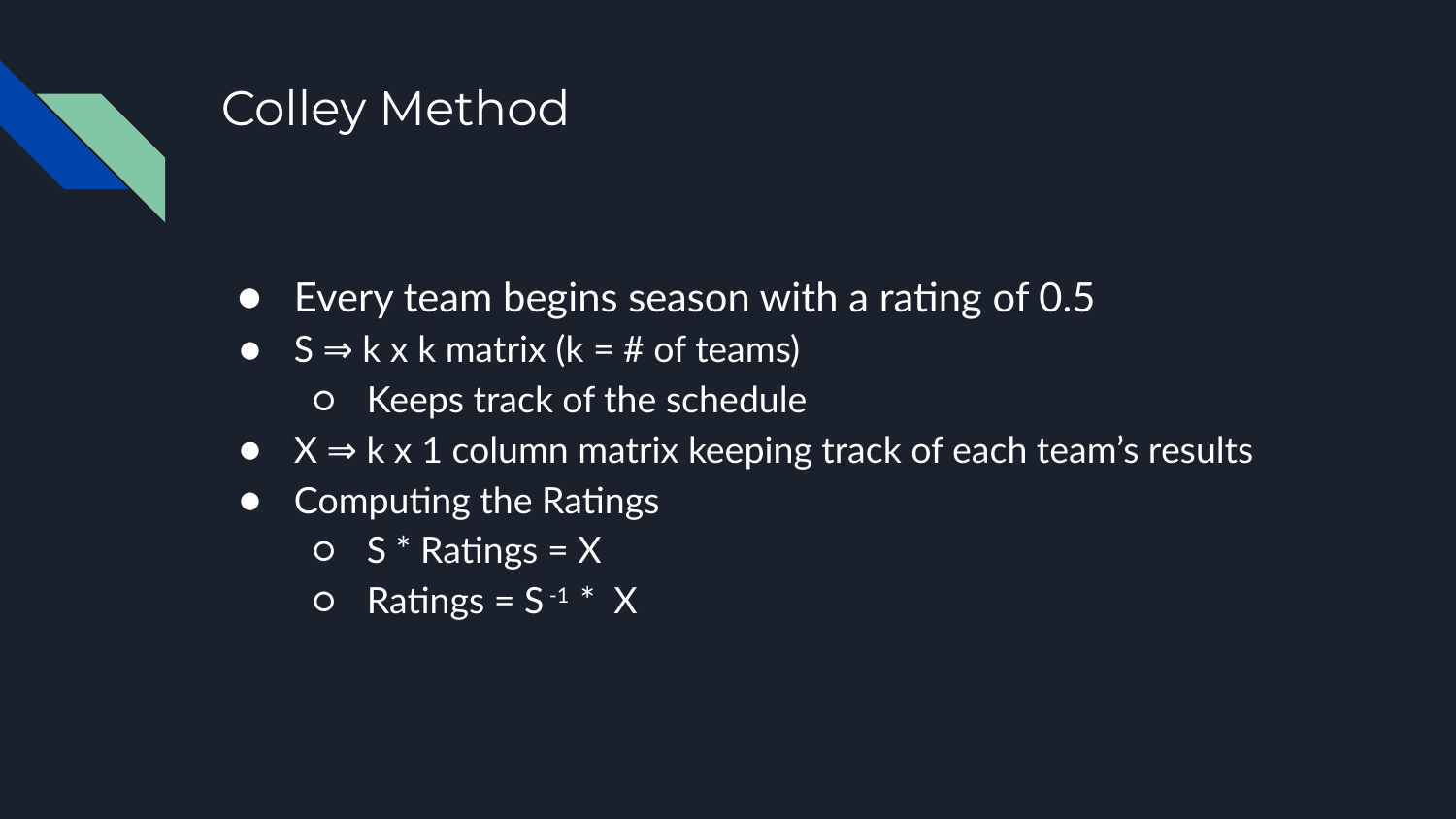

# Colley Method
Every team begins season with a rating of 0.5
S ⇒ k x k matrix (k = # of teams)
Keeps track of the schedule
X ⇒ k x 1 column matrix keeping track of each team’s results
Computing the Ratings
S * Ratings = X
Ratings = S -1  *  X